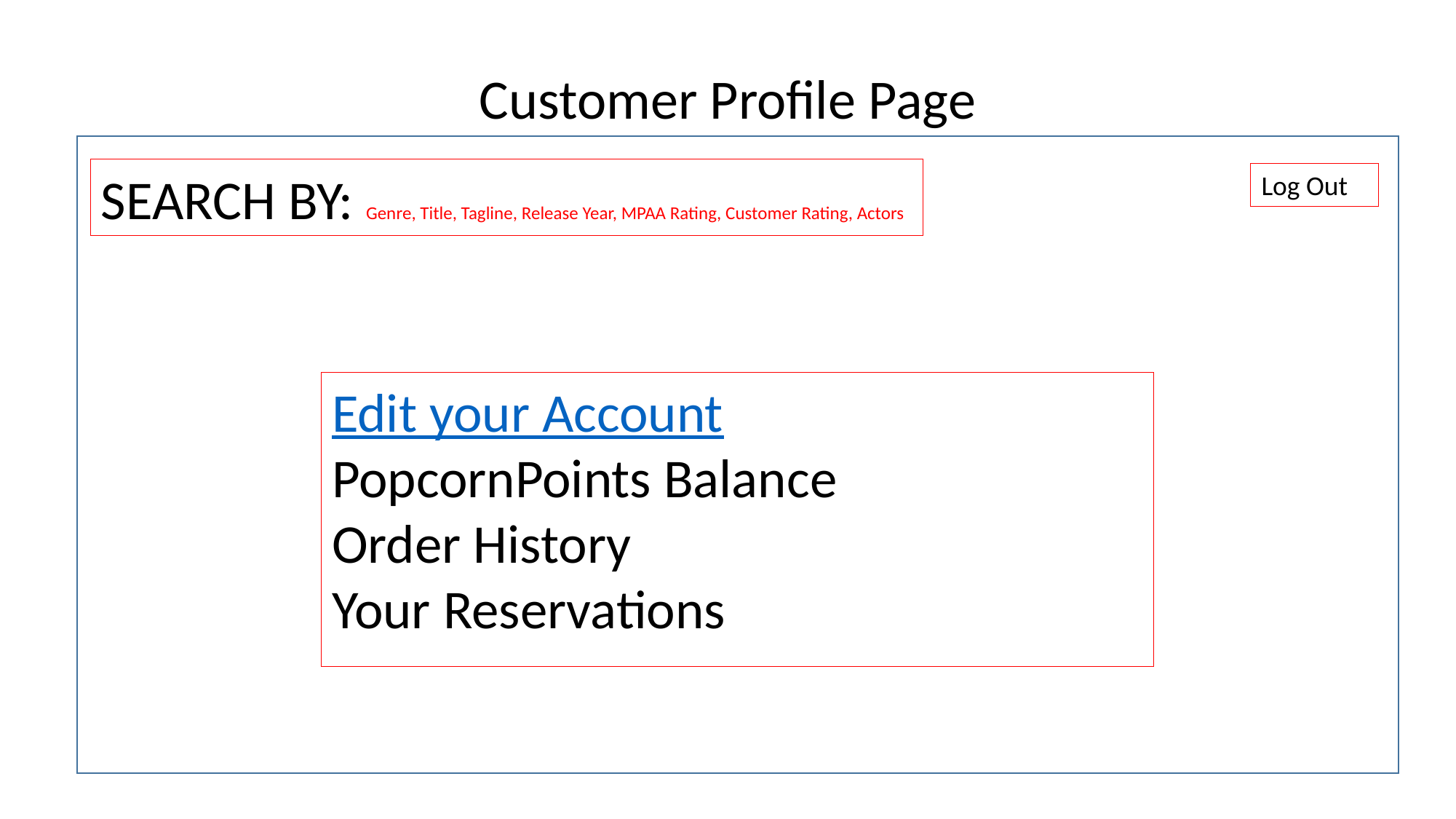

# Customer Profile Page

SEARCH BY: Genre, Title, Tagline, Release Year, MPAA Rating, Customer Rating, Actors
Log Out
Edit your Account
PopcornPoints Balance
Order History
Your Reservations